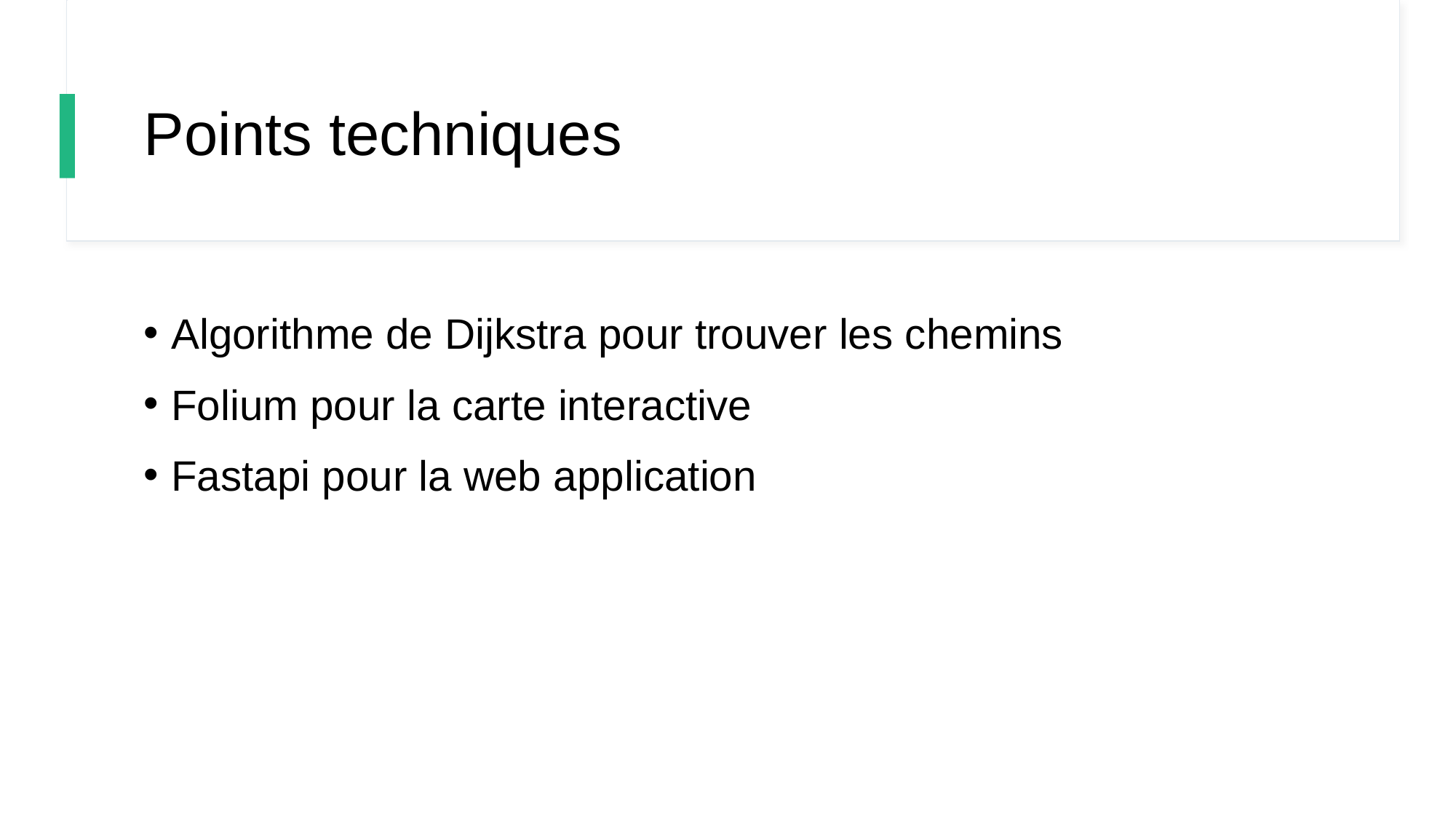

# Points techniques
Algorithme de Dijkstra pour trouver les chemins
Folium pour la carte interactive
Fastapi pour la web application